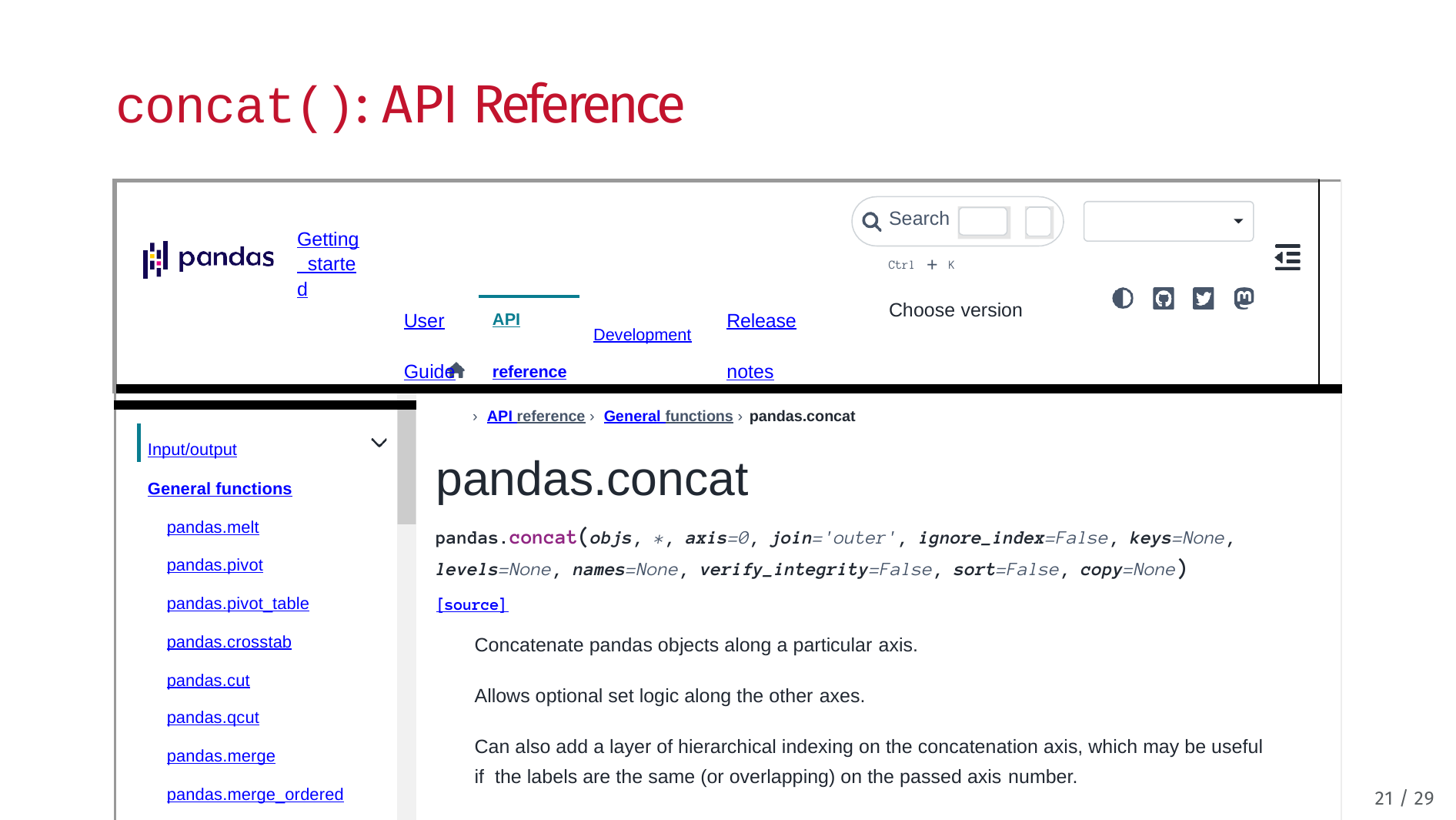

# concat(): API Reference
| Getting started | Search Ctrl + K Choose version User API Development Release Guide reference notes |  |  |
| --- | --- | --- | --- |
|  |  | › API reference › General functions › pandas.concat pandas.concat pandas.concat(objs, \*, axis=0, join='outer', ignore\_index=False, keys=None, levels=None, names=None, verify\_integrity=False, sort=False, copy=None) [source] Concatenate pandas objects along a particular axis. Allows optional set logic along the other axes. Can also add a layer of hierarchical indexing on the concatenation axis, which may be useful if the labels are the same (or overlapping) on the passed axis number. Parameters: |  |
| Input/output |  |  |  |
| General functions |  |  |  |
| pandas.melt |  |  |  |
|  |  |  |  |
| pandas.pivot |  |  |  |
| pandas.pivot\_table |  |  |  |
| pandas.crosstab |  |  |  |
| pandas.cut |  |  |  |
| pandas.qcut |  |  |  |
| pandas.merge |  |  |  |
| pandas.merge\_ordered |  |  |  |

21 / 29